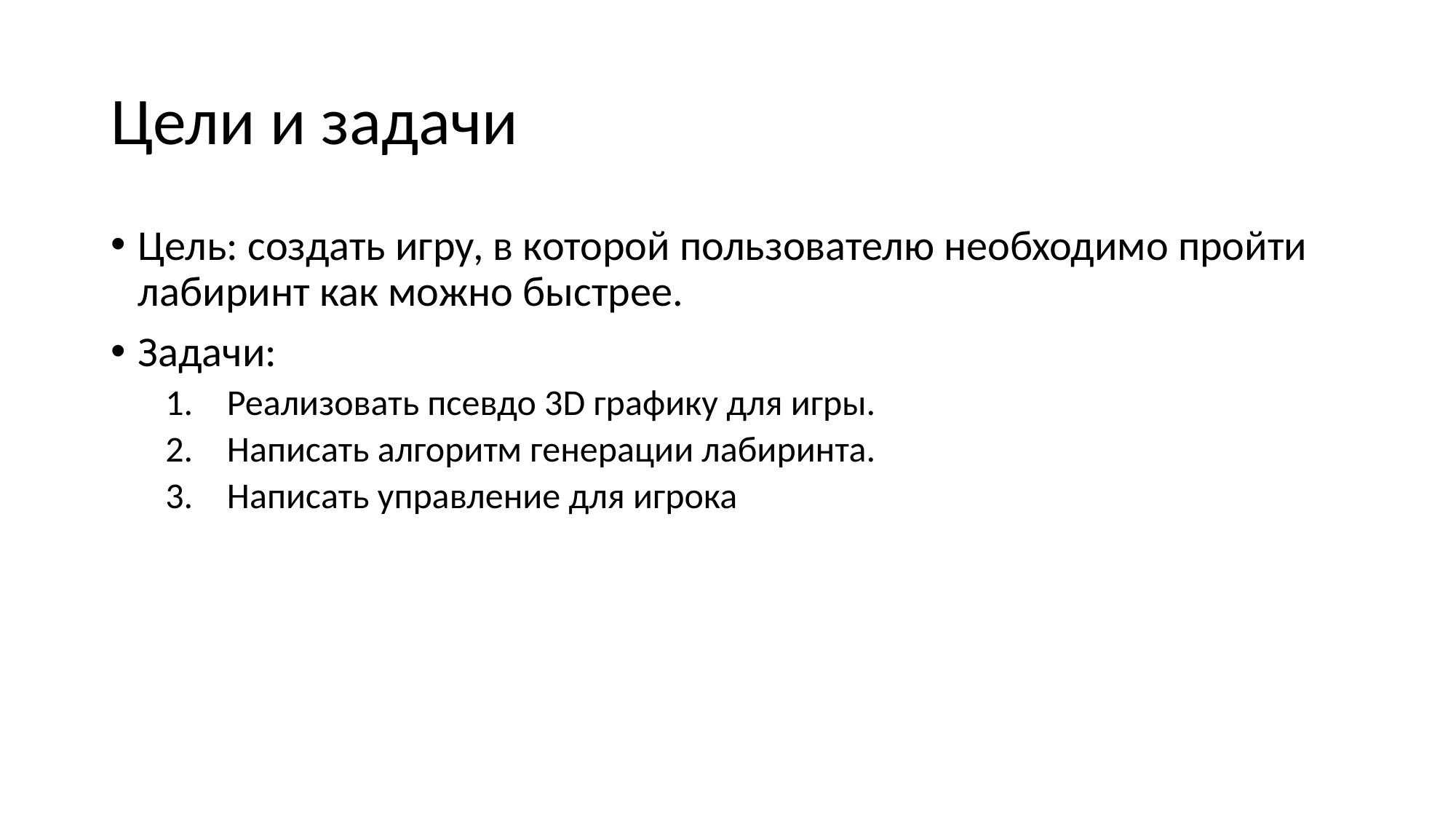

# Цели и задачи
Цель: создать игру, в которой пользователю необходимо пройти лабиринт как можно быстрее.
Задачи:
Реализовать псевдо 3D графику для игры.
Написать алгоритм генерации лабиринта.
Написать управление для игрока